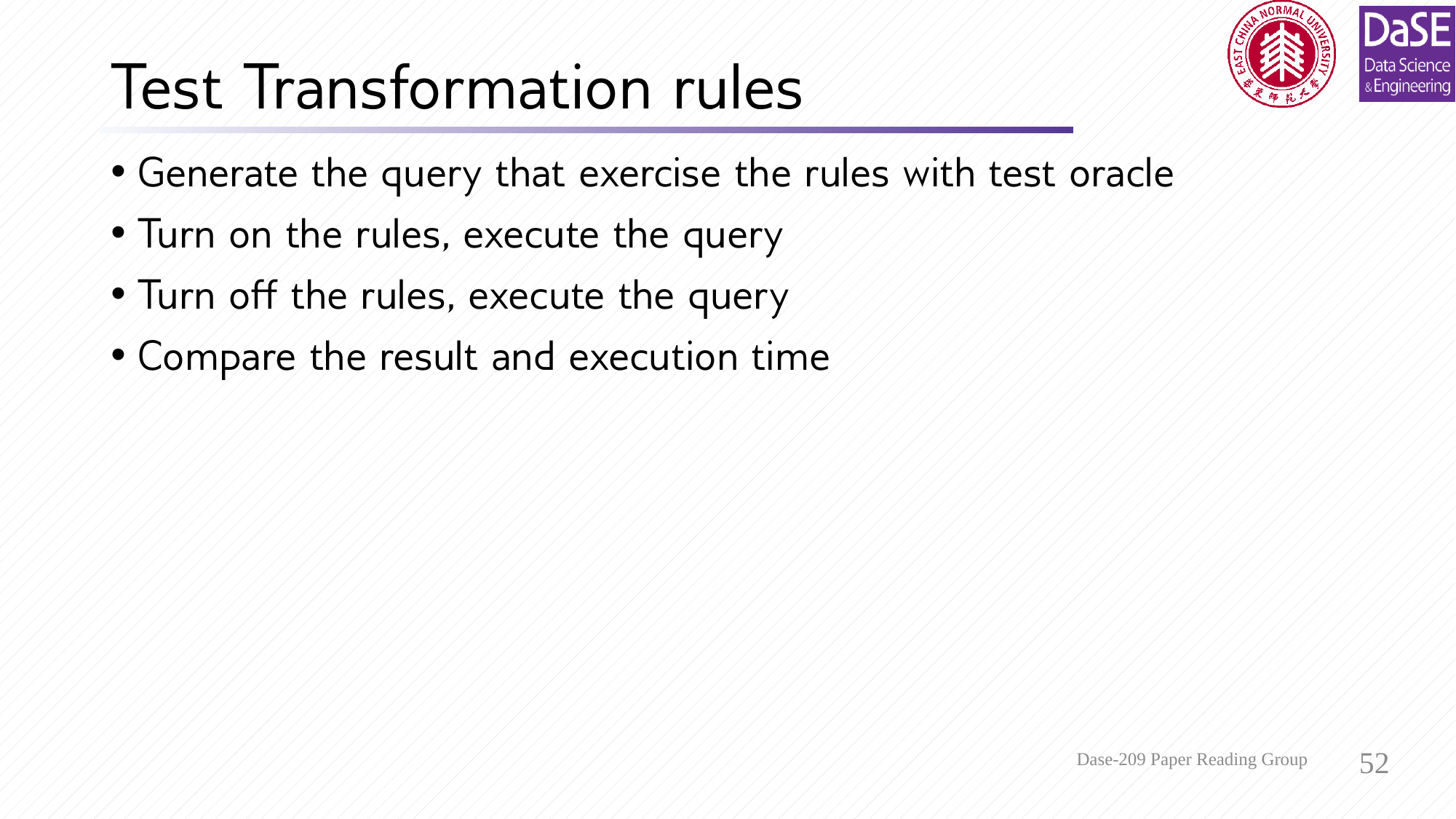

# Test Transformation rules
Generate the query that exercise the rules with test oracle
Turn on the rules, execute the query
Turn off the rules, execute the query
Compare the result and execution time

Dase-209 Paper Reading Group